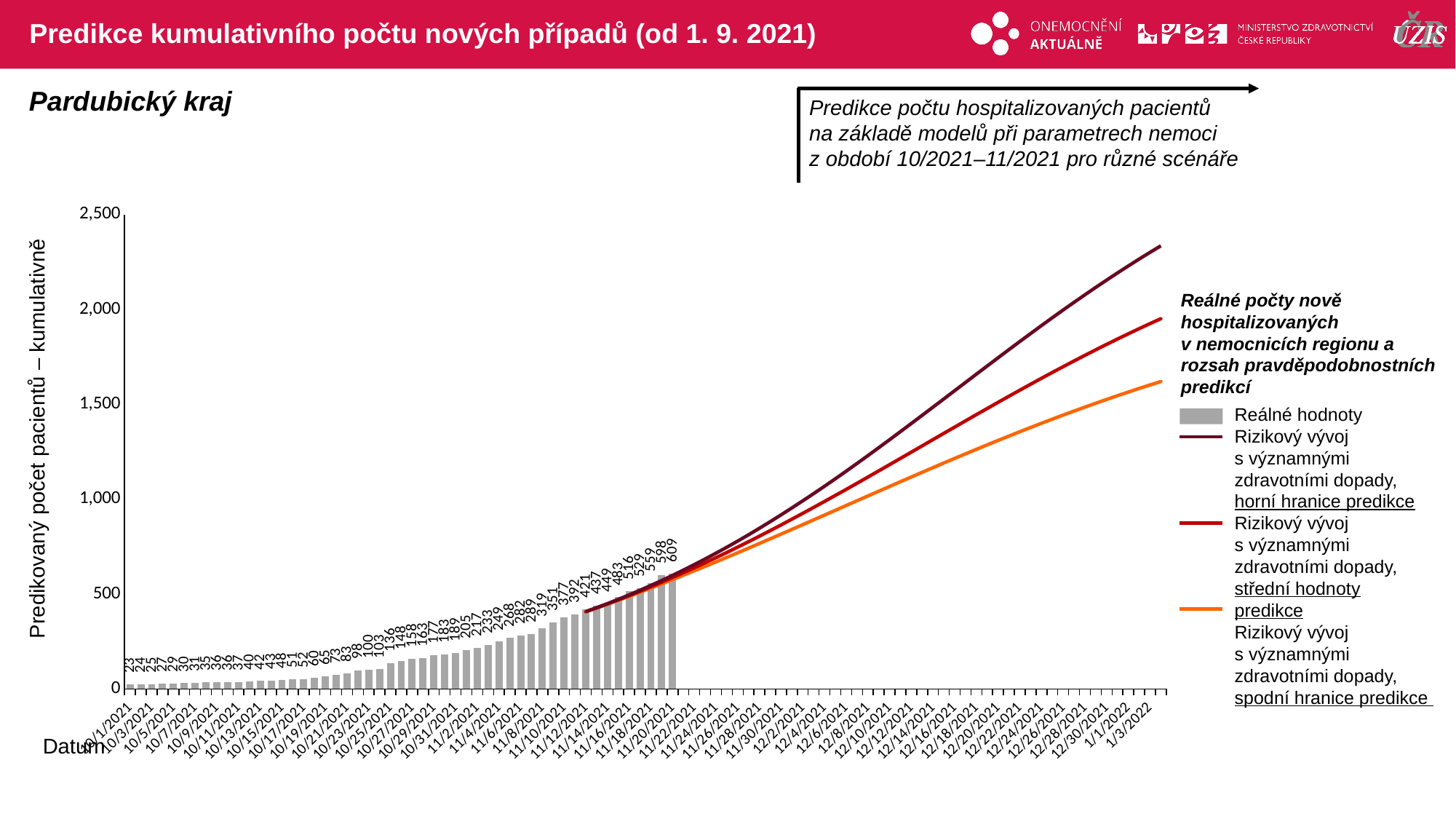

# Predikce kumulativního počtu nových případů (od 1. 9. 2021)
Pardubický kraj
Predikce počtu hospitalizovaných pacientů na základě modelů při parametrech nemoci z období 10/2021–11/2021 pro různé scénáře

### Chart

| Category |  |  |  |  |  |
|---|---|---|---|---|---|
| 44470 | 23.0 | None | None | None | None |
| 44471 | 24.0 | None | None | None | None |
| 44472 | 25.0 | None | None | None | None |
| 44473 | 27.0 | None | None | None | None |
| 44474 | 29.0 | None | None | None | None |
| 44475 | 30.0 | None | None | None | None |
| 44476 | 31.0 | None | None | None | None |
| 44477 | 35.0 | None | None | None | None |
| 44478 | 36.0 | None | None | None | None |
| 44479 | 36.0 | None | None | None | None |
| 44480 | 37.0 | None | None | None | None |
| 44481 | 40.0 | None | None | None | None |
| 44482 | 42.0 | None | None | None | None |
| 44483 | 43.0 | None | None | None | None |
| 44484 | 48.0 | None | None | None | None |
| 44485 | 51.0 | None | None | None | None |
| 44486 | 52.0 | None | None | None | None |
| 44487 | 60.0 | None | None | None | None |
| 44488 | 65.0 | None | None | None | None |
| 44489 | 73.0 | None | None | None | None |
| 44490 | 83.0 | None | None | None | None |
| 44491 | 98.0 | None | None | None | None |
| 44492 | 100.0 | None | None | None | None |
| 44493 | 103.0 | None | None | None | None |
| 44494 | 136.0 | None | None | None | None |
| 44495 | 148.0 | None | None | None | None |
| 44496 | 158.0 | None | None | None | None |
| 44497 | 163.0 | None | None | None | None |
| 44498 | 177.0 | None | None | None | None |
| 44499 | 183.0 | None | None | None | None |
| 44500 | 189.0 | None | None | None | None |
| 44501 | 205.0 | None | None | None | None |
| 44502 | 217.0 | None | None | None | None |
| 44503 | 233.0 | None | None | None | None |
| 44504 | 249.0 | None | None | None | None |
| 44505 | 268.0 | None | None | None | None |
| 44506 | 282.0 | None | None | None | None |
| 44507 | 289.0 | None | None | None | None |
| 44508 | 319.0 | None | None | None | None |
| 44509 | 351.0 | None | None | None | None |
| 44510 | 377.0 | None | None | None | None |
| 44511 | 392.0 | None | None | None | None |
| 44512 | 421.0 | None | 406.3103704492888 | 406.7067395394339 | 407.1056357100509 |
| 44513 | 437.0 | None | 426.02153552381736 | 426.97297675527295 | 427.93353973619355 |
| 44514 | 449.0 | None | 446.14235924305393 | 447.8263074084676 | 449.5327503001904 |
| 44515 | 483.0 | None | 466.75815435252105 | 469.37009725632197 | 472.0279298553919 |
| 44516 | 516.0 | None | 487.8922625120127 | 491.6451170171539 | 495.4809944187148 |
| 44517 | 529.0 | None | 509.4323874199908 | 514.5555524869096 | 519.8167544718003 |
| 44518 | 559.0 | None | 531.3781902279399 | 538.1153496674619 | 545.0679652800608 |
| 44519 | 598.0 | None | 553.6474537449182 | 562.2550036486411 | 571.1826867477133 |
| 44520 | 609.0 | None | 576.1987626709254 | 586.944069150034 | 598.1465464956003 |
| 44521 | None | None | 599.0797083909877 | 612.239607726679 | 626.0313646736671 |
| 44522 | None | None | 622.2187866906418 | 638.078577454317 | 654.7879530958783 |
| 44523 | None | None | 645.6051904295201 | 664.4571219500508 | 684.4247961723815 |
| 44524 | None | None | 669.2996689544984 | 691.4416223774796 | 715.0192135378597 |
| 44525 | None | None | 693.2161557002287 | 718.9503785723496 | 746.4990017187232 |
| 44526 | None | None | 717.3258566114878 | 746.9576057842705 | 778.8462813135567 |
| 44527 | None | None | 741.6499746380372 | 775.4861166726413 | 812.0900237124092 |
| 44528 | None | None | 766.1494752167426 | 804.4973233189571 | 846.1962394960673 |
| 44529 | None | None | 790.7917545425679 | 833.95785962045 | 881.1344751439105 |
| 44530 | None | None | 815.5813799245782 | 863.8700792170383 | 916.907938696309 |
| 44531 | None | None | 840.5089043485199 | 894.2209101225232 | 953.5023274430524 |
| 44532 | None | None | 865.534598434109 | 924.965736139772 | 990.8697843341473 |
| 44533 | None | None | 890.6320619011781 | 956.071864870701 | 1028.9721847688654 |
| 44534 | None | None | 915.8002550987101 | 987.5306109371122 | 1067.7932212154583 |
| 44535 | None | None | 940.9916848733233 | 1019.2860280701944 | 1107.2677284743556 |
| 44536 | None | None | 966.1917381892852 | 1051.3140949991696 | 1147.360697506023 |
| 44537 | None | None | 991.4113553827797 | 1083.6150171502231 | 1188.05909141586 |
| 44538 | None | None | 1016.5969784093236 | 1116.1234397928156 | 1229.282346169387 |
| 44539 | None | None | 1041.7362464790467 | 1148.8140750935793 | 1270.9879452778662 |
| 44540 | None | None | 1066.8077852970985 | 1181.6516556448873 | 1313.1215790477972 |
| 44541 | None | None | 1091.7903193086513 | 1214.6001439521867 | 1355.6264926092015 |
| 44542 | None | None | 1116.663164667488 | 1247.6234878077048 | 1398.444595230926 |
| 44543 | None | None | 1141.406223388832 | 1280.685679527851 | 1441.5166414726882 |
| 44544 | None | None | 1165.9998207530941 | 1313.7505991242037 | 1484.78213341632 |
| 44545 | None | None | 1190.4247157164612 | 1346.7821049434053 | 1528.1795705586164 |
| 44546 | None | None | 1214.6621655186646 | 1379.7442019781674 | 1571.6468131962054 |
| 44547 | None | None | 1238.693983486428 | 1412.6012009302867 | 1615.1214387747555 |
| 44548 | None | None | 1262.502637161453 | 1445.317936324472 | 1658.5411844277517 |
| 44549 | None | None | 1286.0713063299645 | 1477.8599286138365 | 1701.8443162128037 |
| 44550 | None | None | 1309.3839097181612 | 1510.1935017116878 | 1744.9699388955637 |
| 44551 | None | None | 1332.4251310312716 | 1542.285897932439 | 1787.8583003739304 |
| 44552 | None | None | 1355.1804369496472 | 1574.1053805119852 | 1830.451076470318 |
| 44553 | None | None | 1377.6360890267829 | 1605.6213253871676 | 1872.6916361094525 |
| 44554 | None | None | 1399.7791669017638 | 1636.8043243432771 | 1914.5253134205943 |
| 44555 | None | None | 1421.5975872061365 | 1667.626278553177 | 1955.899658187364 |
| 44556 | None | None | 1443.080111907709 | 1698.0604734154724 | 1996.7646512044885 |
| 44557 | None | None | 1464.2163579247429 | 1728.0816499134744 | 2037.0729030382631 |
| 44558 | None | None | 1484.9968051346832 | 1757.6660688434204 | 2076.7798311013307 |
| 44559 | None | None | 1505.4127932268075 | 1786.791554435763 | 2115.843796319326 |
| 44560 | None | None | 1525.456513535561 | 1815.4375252240782 | 2154.2262090981485 |
| 44561 | None | None | 1545.121007410265 | 1843.5850283626132 | 2191.8916264895215 |
| 44562 | None | None | 1564.4001567523444 | 1871.2167574344228 | 2228.8078138446003 |
| 44563 | None | None | 1583.2886688695735 | 1898.3170568502087 | 2264.945775522076 |
| 44564 | None | None | 1601.7820640439536 | 1924.871924432772 | 2300.2797705676126 |
| 44565 | None | None | 1619.8766584989505 | 1950.8690025482433 | 2334.787301390771 |
Reálné počty nově hospitalizovaných v nemocnicích regionu a rozsah pravděpodobnostních predikcí
Reálné hodnoty
Rizikový vývoj s významnými zdravotními dopady, horní hranice predikce Rizikový vývoj s významnými zdravotními dopady, střední hodnoty predikce
Rizikový vývoj s významnými zdravotními dopady, spodní hranice predikce

Predikovaný počet pacientů – kumulativně
Datum